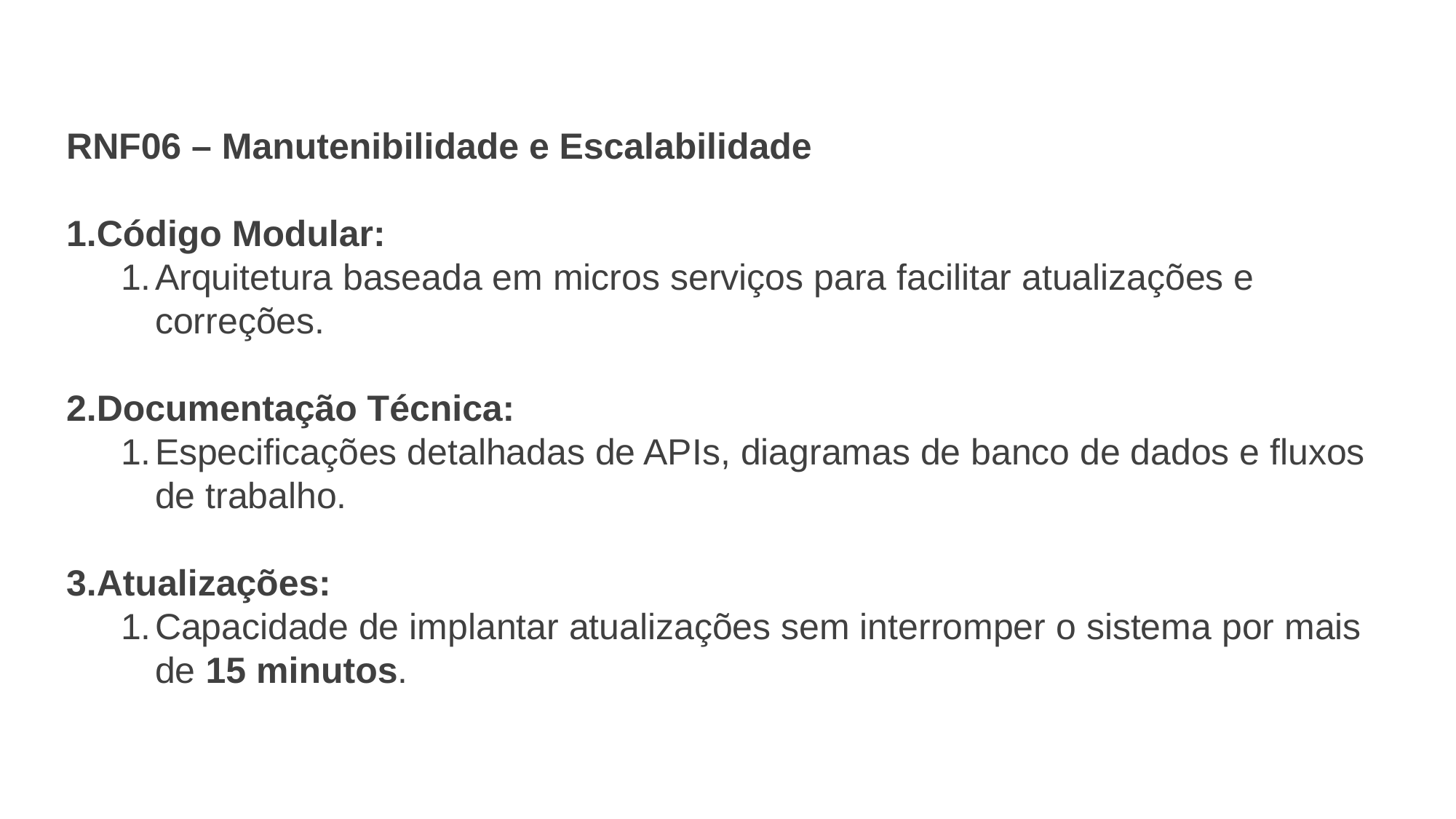

RNF06 – Manutenibilidade e Escalabilidade

Código Modular:
Arquitetura baseada em micros serviços para facilitar atualizações e correções.

Documentação Técnica:
Especificações detalhadas de APIs, diagramas de banco de dados e fluxos de trabalho.

Atualizações:
Capacidade de implantar atualizações sem interromper o sistema por mais de 15 minutos.